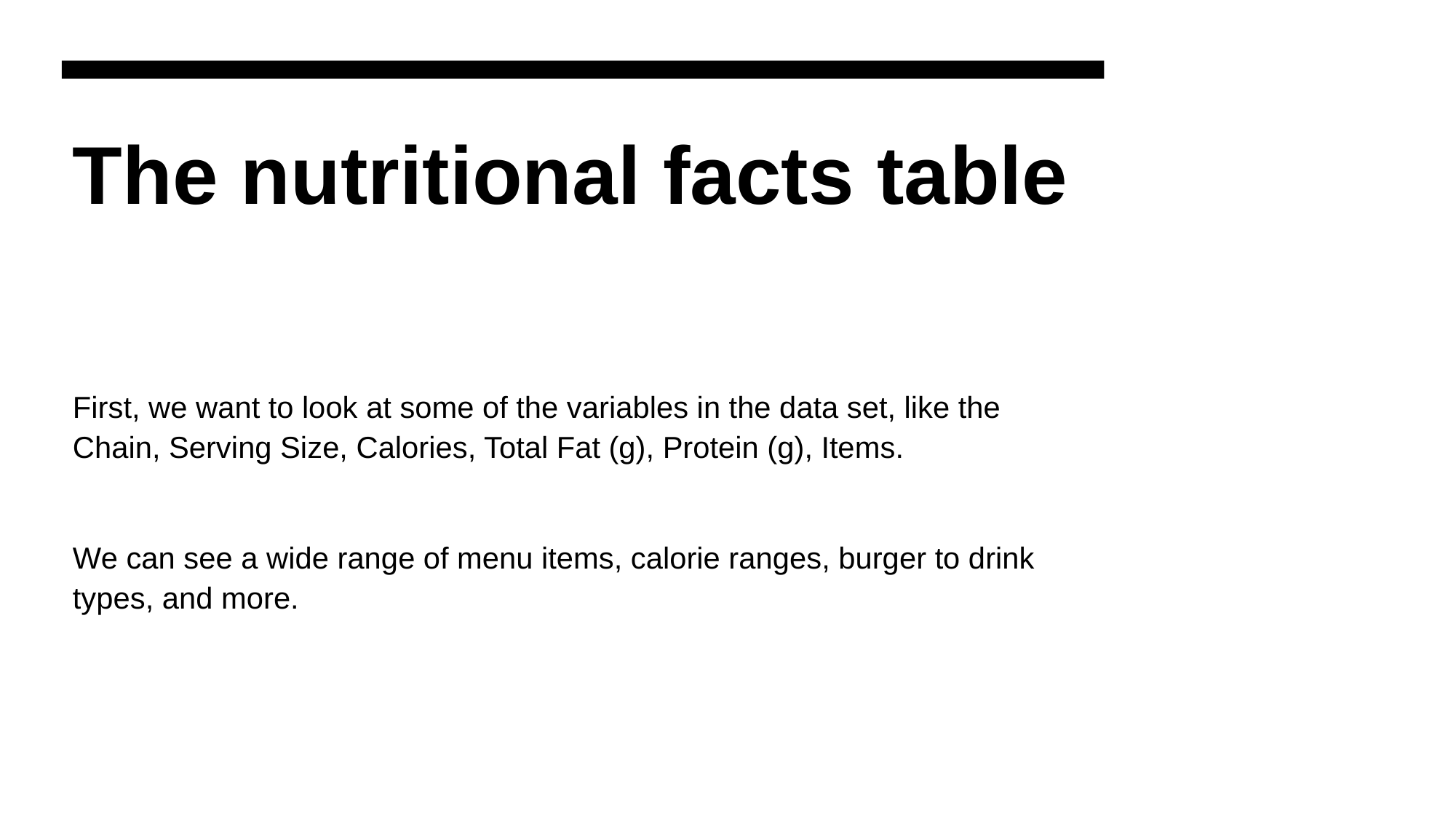

# The nutritional facts table
First, we want to look at some of the variables in the data set, like the Chain, Serving Size, Calories, Total Fat (g), Protein (g), Items.

We can see a wide range of menu items, calorie ranges, burger to drink types, and more.